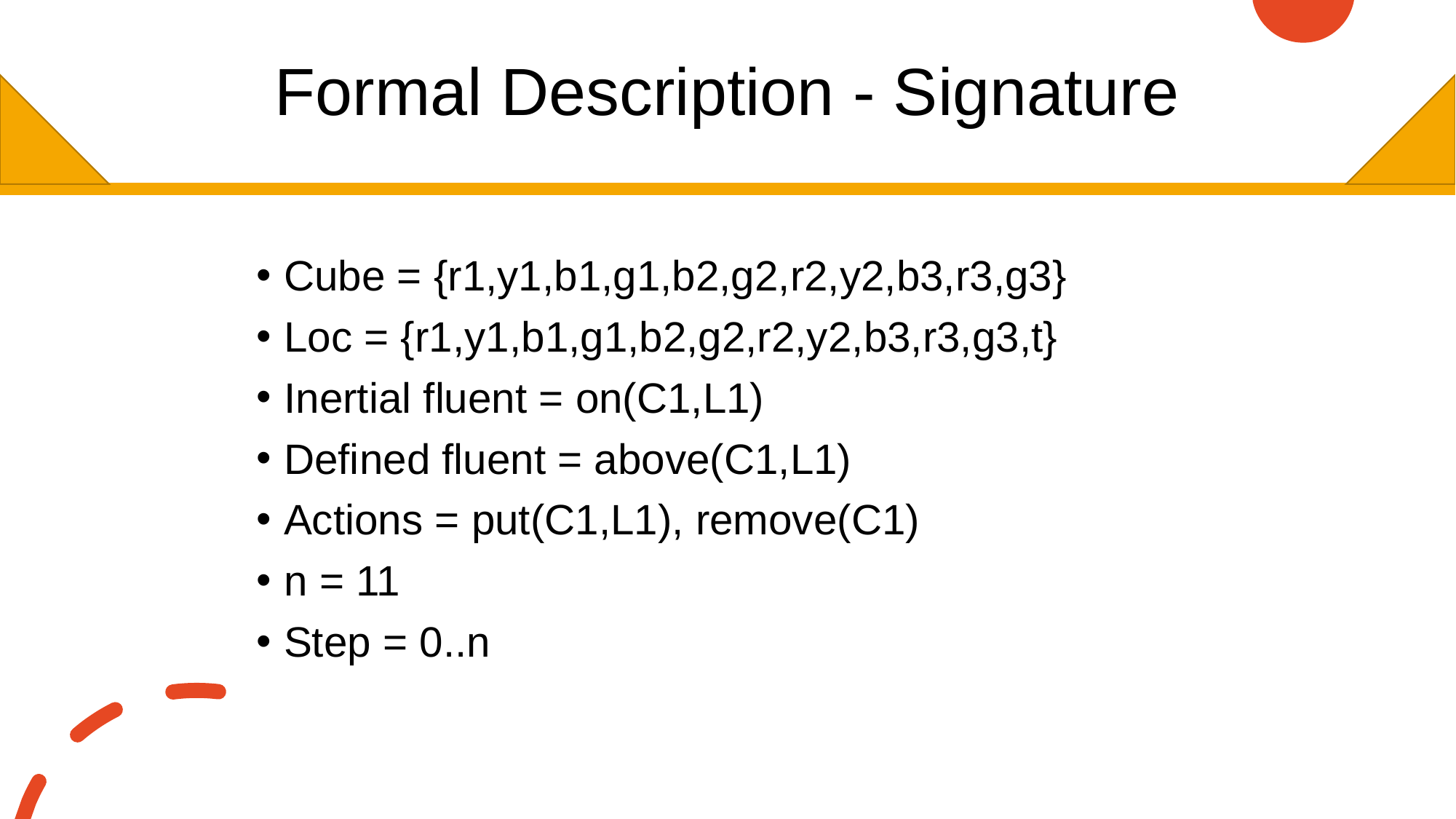

# Formal Description - Signature

Cube = {r1,y1,b1,g1,b2,g2,r2,y2,b3,r3,g3}
Loc = {r1,y1,b1,g1,b2,g2,r2,y2,b3,r3,g3,t}
Inertial fluent = on(C1,L1)
Defined fluent = above(C1,L1)
Actions = put(C1,L1), remove(C1)
n = 11
Step = 0..n